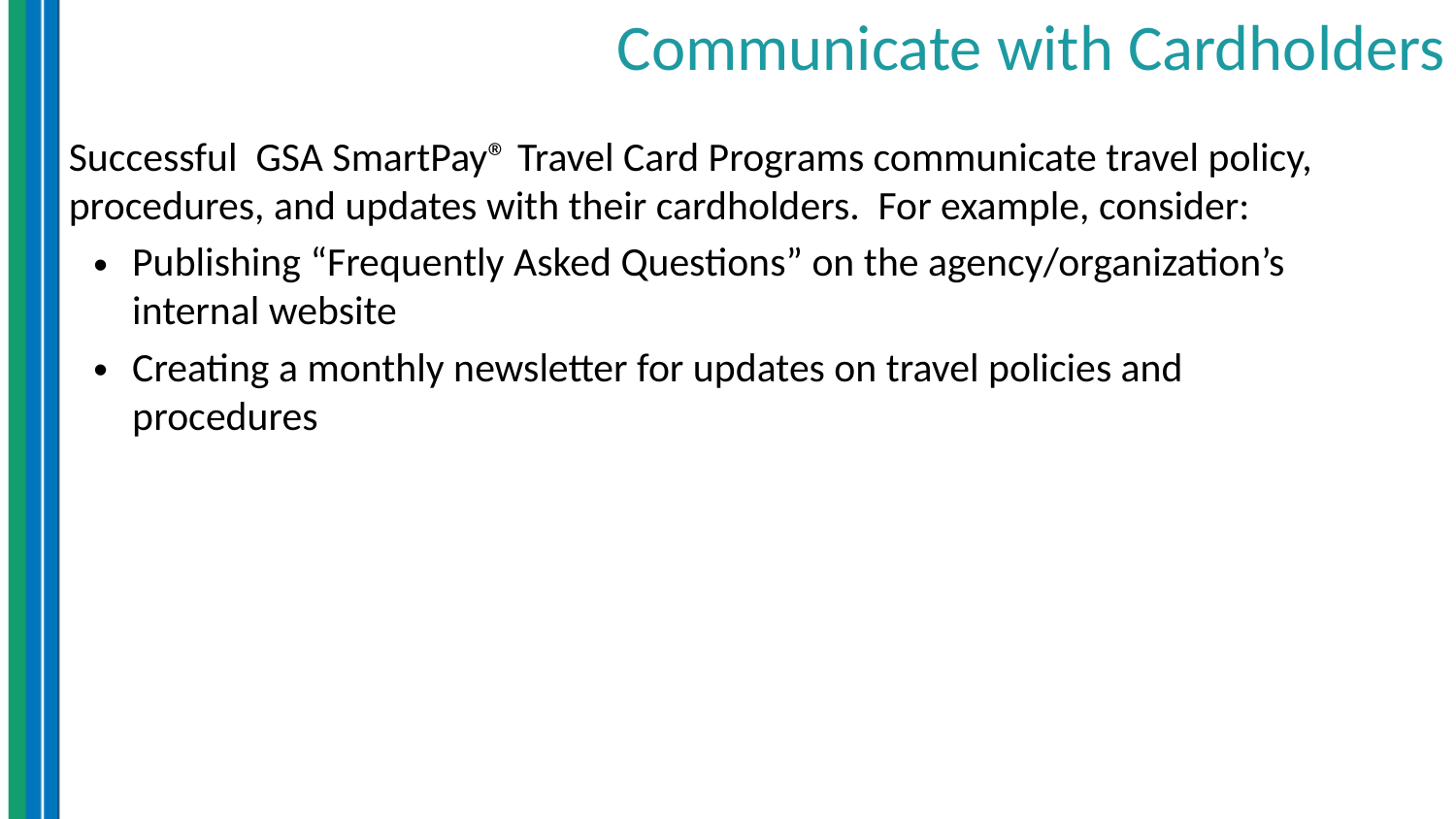

# Communicate with Cardholders
Successful  GSA SmartPay® Travel Card Programs communicate travel policy, procedures, and updates with their cardholders.  For example, consider:
Publishing “Frequently Asked Questions” on the agency/organization’s internal website
Creating a monthly newsletter for updates on travel policies and procedures